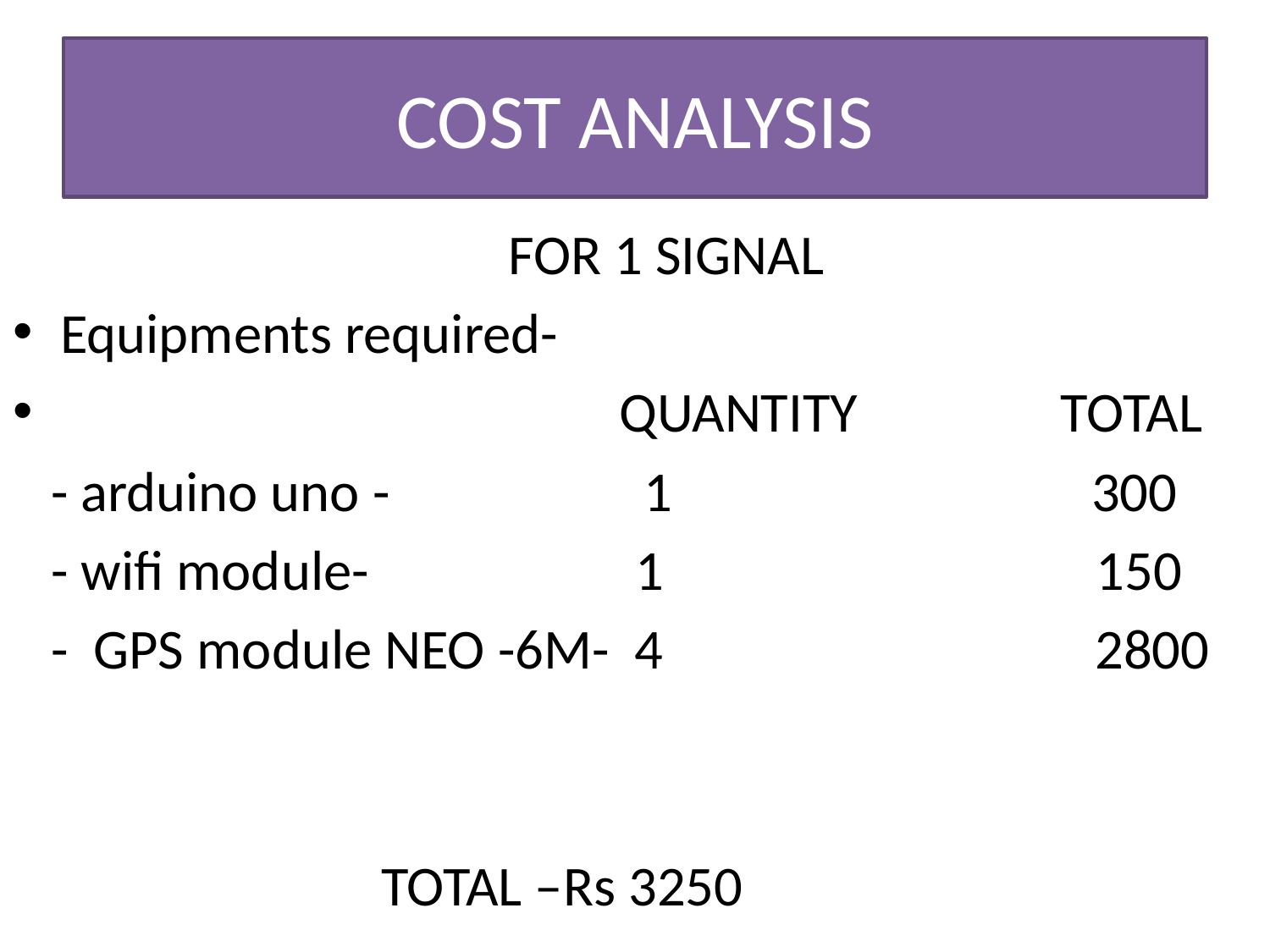

# COST ANALYSIS
                                       FOR 1 SIGNAL
Equipments required-
                                            QUANTITY                TOTAL
   - arduino uno -                    1                                 300
   - wifi module-                     1                                  150
   -  GPS module NEO -6M-  4                                  2800

                             TOTAL –Rs 3250